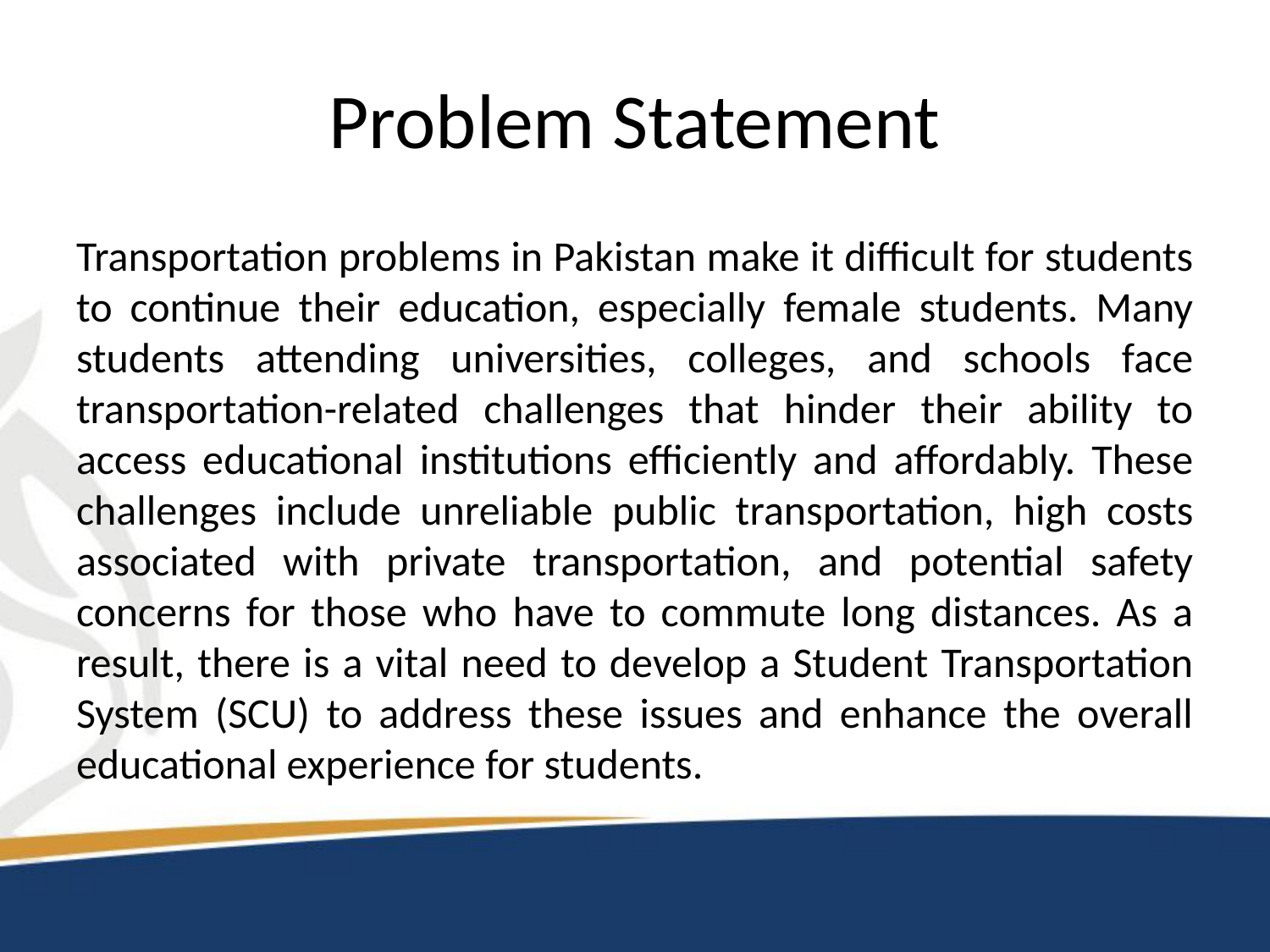

# Problem Statement
Transportation problems in Pakistan make it difficult for students to continue their education, especially female students. Many students attending universities, colleges, and schools face transportation-related challenges that hinder their ability to access educational institutions efficiently and affordably. These challenges include unreliable public transportation, high costs associated with private transportation, and potential safety concerns for those who have to commute long distances. As a result, there is a vital need to develop a Student Transportation System (SCU) to address these issues and enhance the overall educational experience for students.